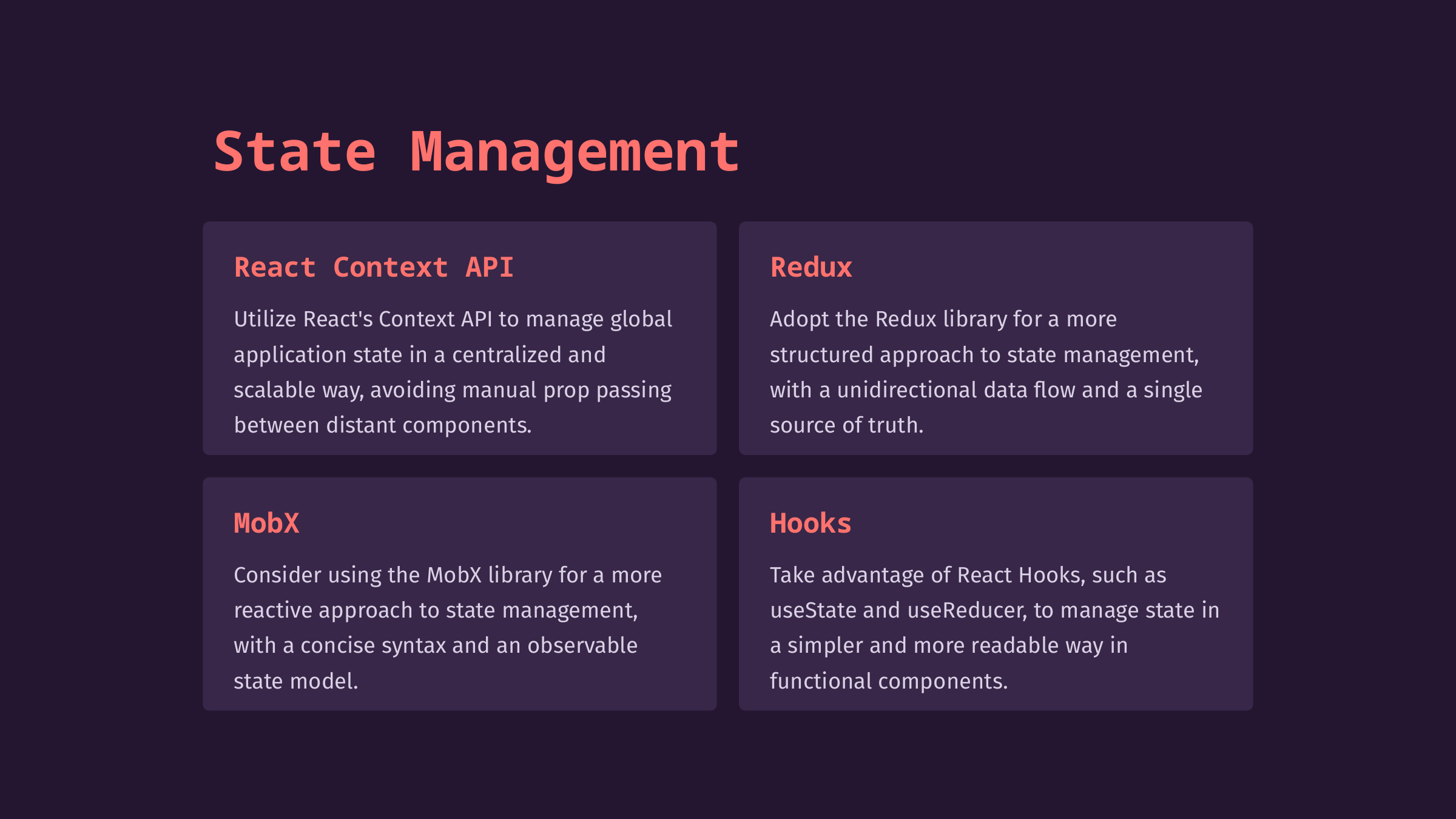

State Management

React Context API
Redux
Utilize React's Context API to manage global application state in a centralized and scalable way, avoiding manual prop passing between distant components.
Adopt the Redux library for a more structured approach to state management, with a unidirectional data flow and a single source of truth.

MobX
Hooks
Consider using the MobX library for a more reactive approach to state management, with a concise syntax and an observable state model.
Take advantage of React Hooks, such as useState and useReducer, to manage state in a simpler and more readable way in functional components.